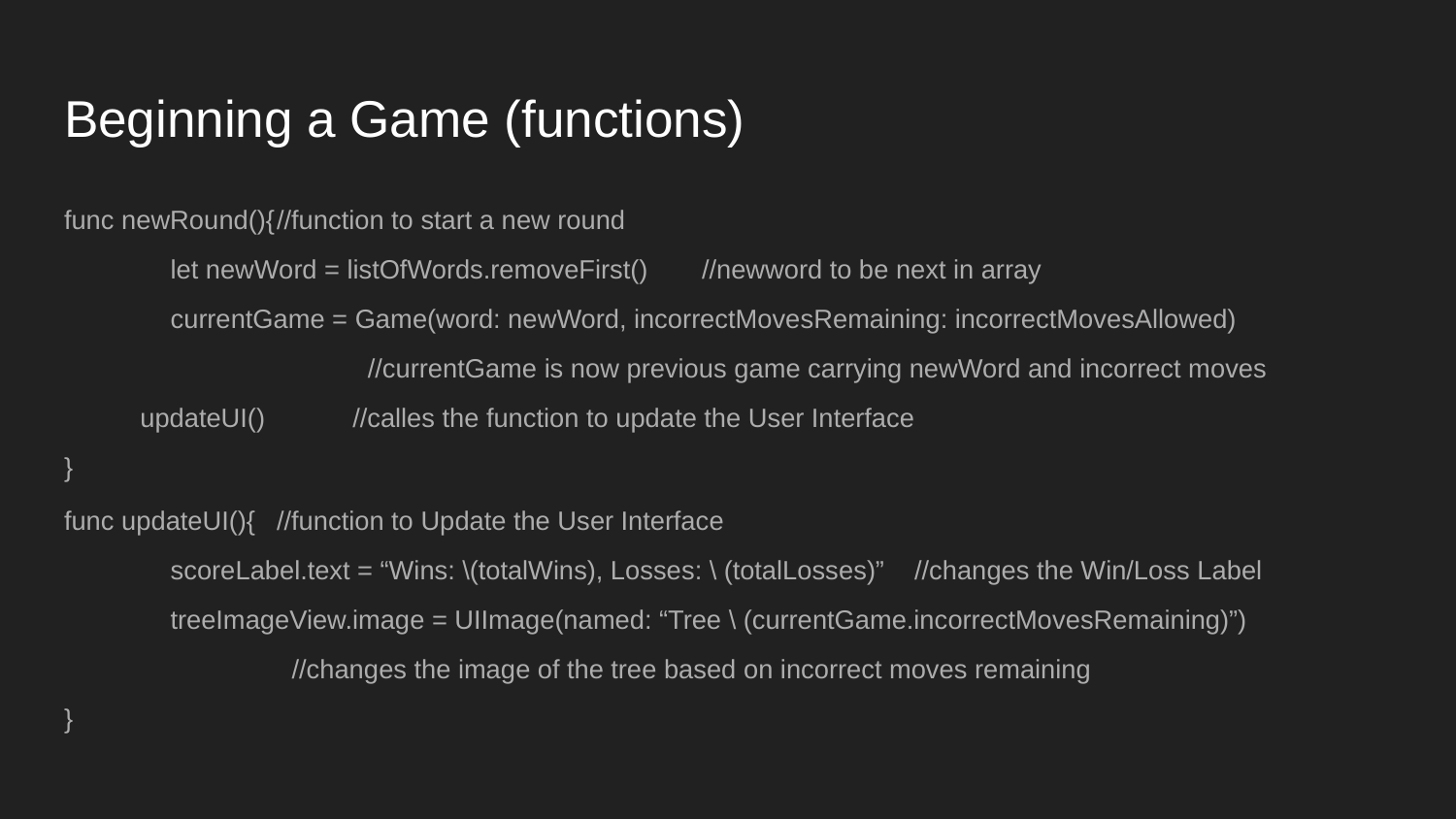

# Beginning a Game (functions)
func newRound(){			//function to start a new round
	let newWord = listOfWords.removeFirst()		//newword to be next in array
	currentGame = Game(word: newWord, incorrectMovesRemaining: incorrectMovesAllowed)
//currentGame is now previous game carrying newWord and incorrect moves
updateUI()		//calles the function to update the User Interface
}
func updateUI(){		//function to Update the User Interface
	scoreLabel.text = “Wins: \(totalWins), Losses: \ (totalLosses)”		//changes the Win/Loss Label
    	treeImageView.image = UIImage(named: “Tree \ (currentGame.incorrectMovesRemaining)”)
//changes the image of the tree based on incorrect moves remaining
}